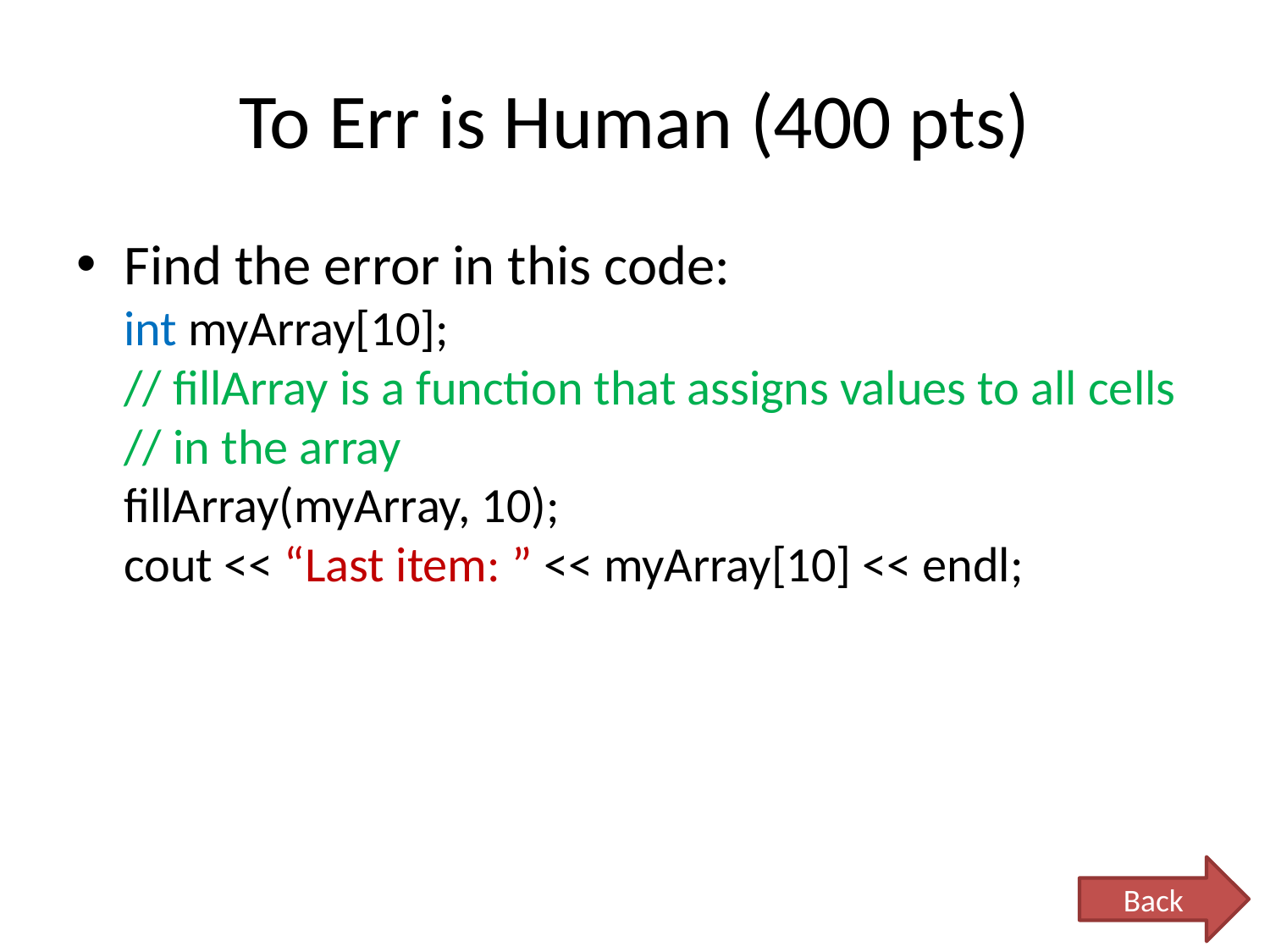

# To Err is Human (400 pts)
Find the error in this code:
int myArray[10];
// fillArray is a function that assigns values to all cells
// in the array
fillArray(myArray, 10);
cout << “Last item: ” << myArray[10] << endl;
Back